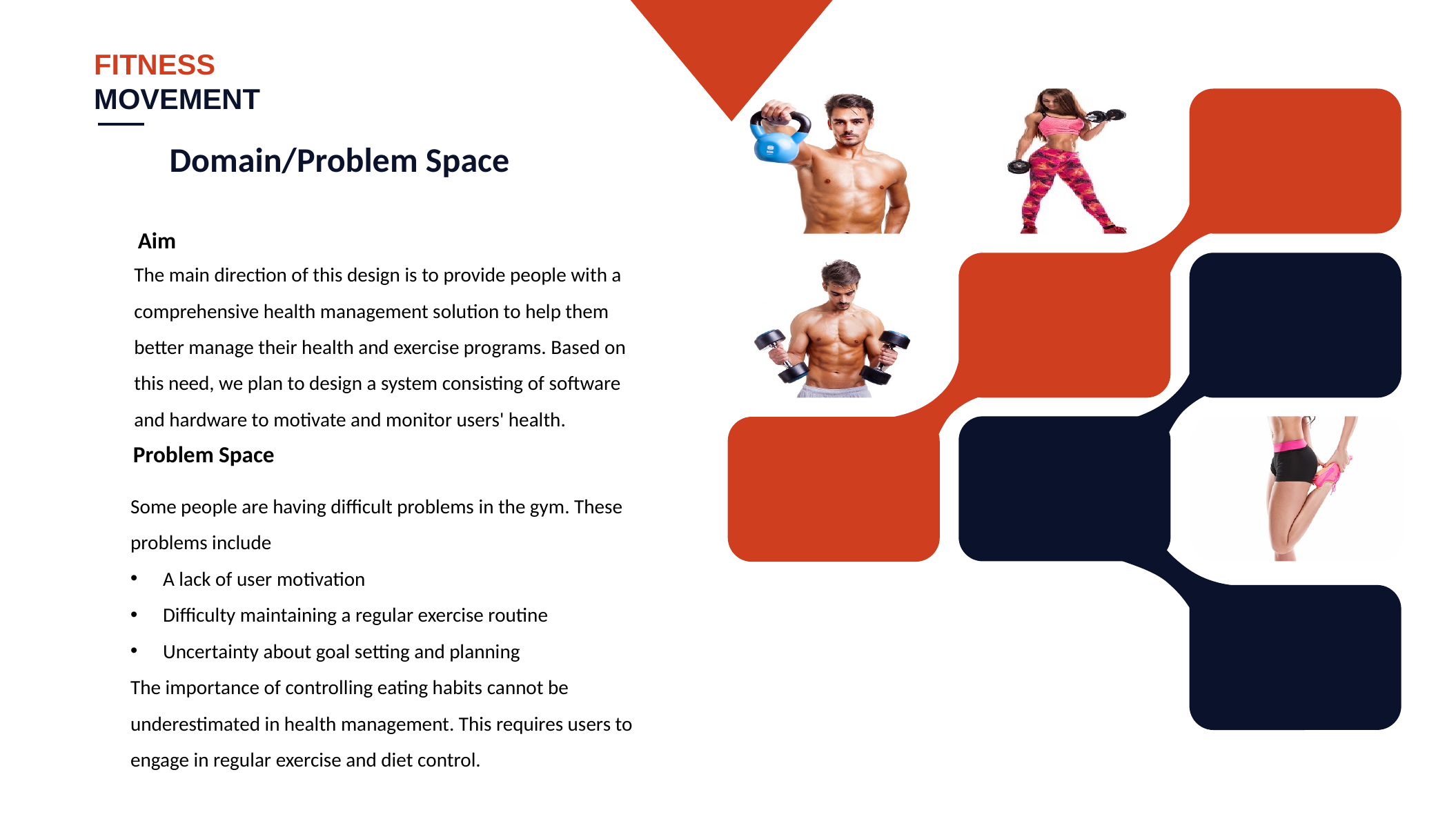

FITNESS
MOVEMENT

Domain/Problem Space
Aim
The main direction of this design is to provide people with a comprehensive health management solution to help them better manage their health and exercise programs. Based on this need, we plan to design a system consisting of software and hardware to motivate and monitor users' health.
Problem Space
Some people are having difficult problems in the gym. These problems include
A lack of user motivation
Difficulty maintaining a regular exercise routine
Uncertainty about goal setting and planning
The importance of controlling eating habits cannot be underestimated in health management. This requires users to engage in regular exercise and diet control.